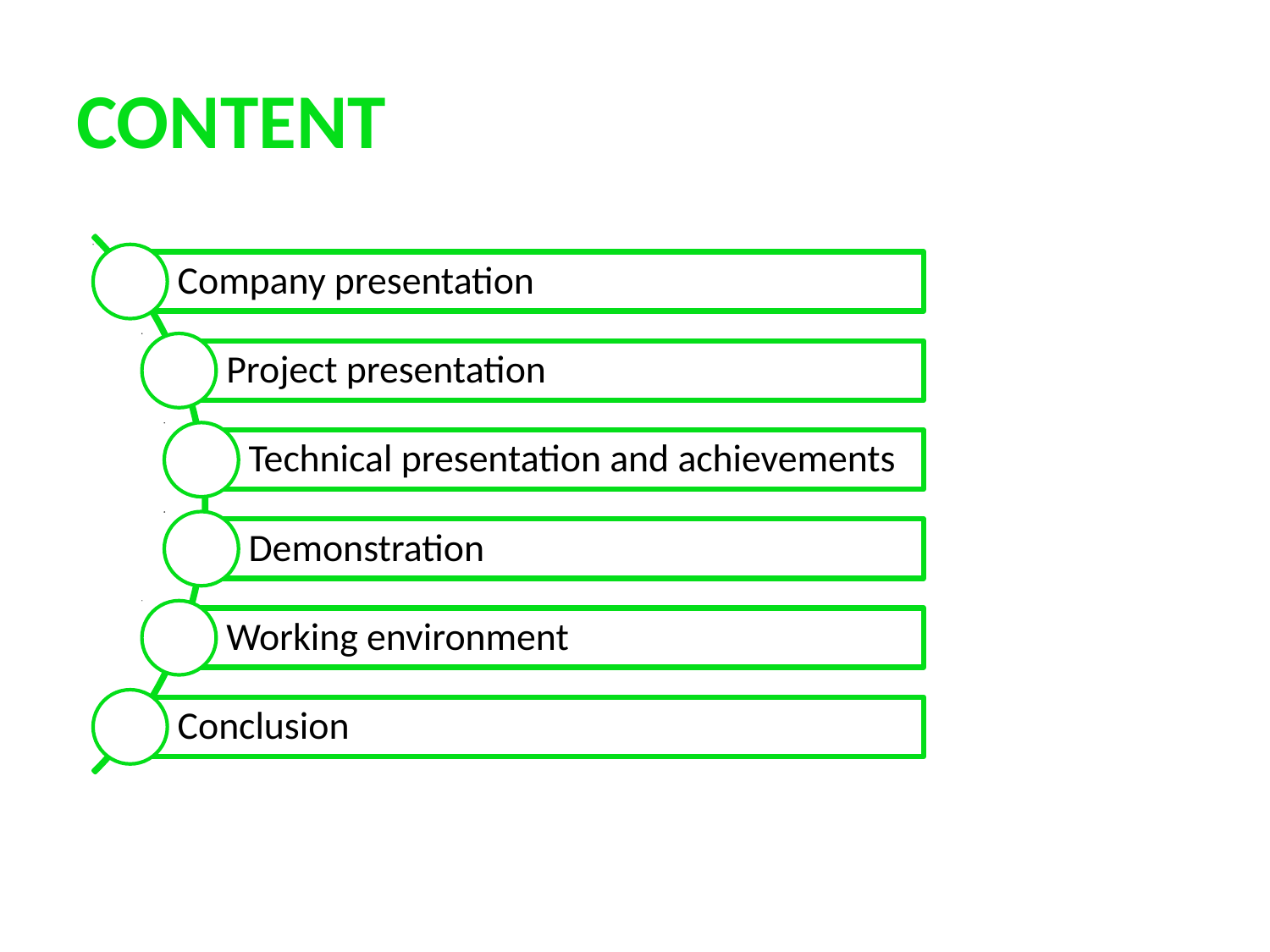

# CONTENT
Company presentation
Project presentation
Technical presentation and achievements
Demonstration
Working environment
Conclusion